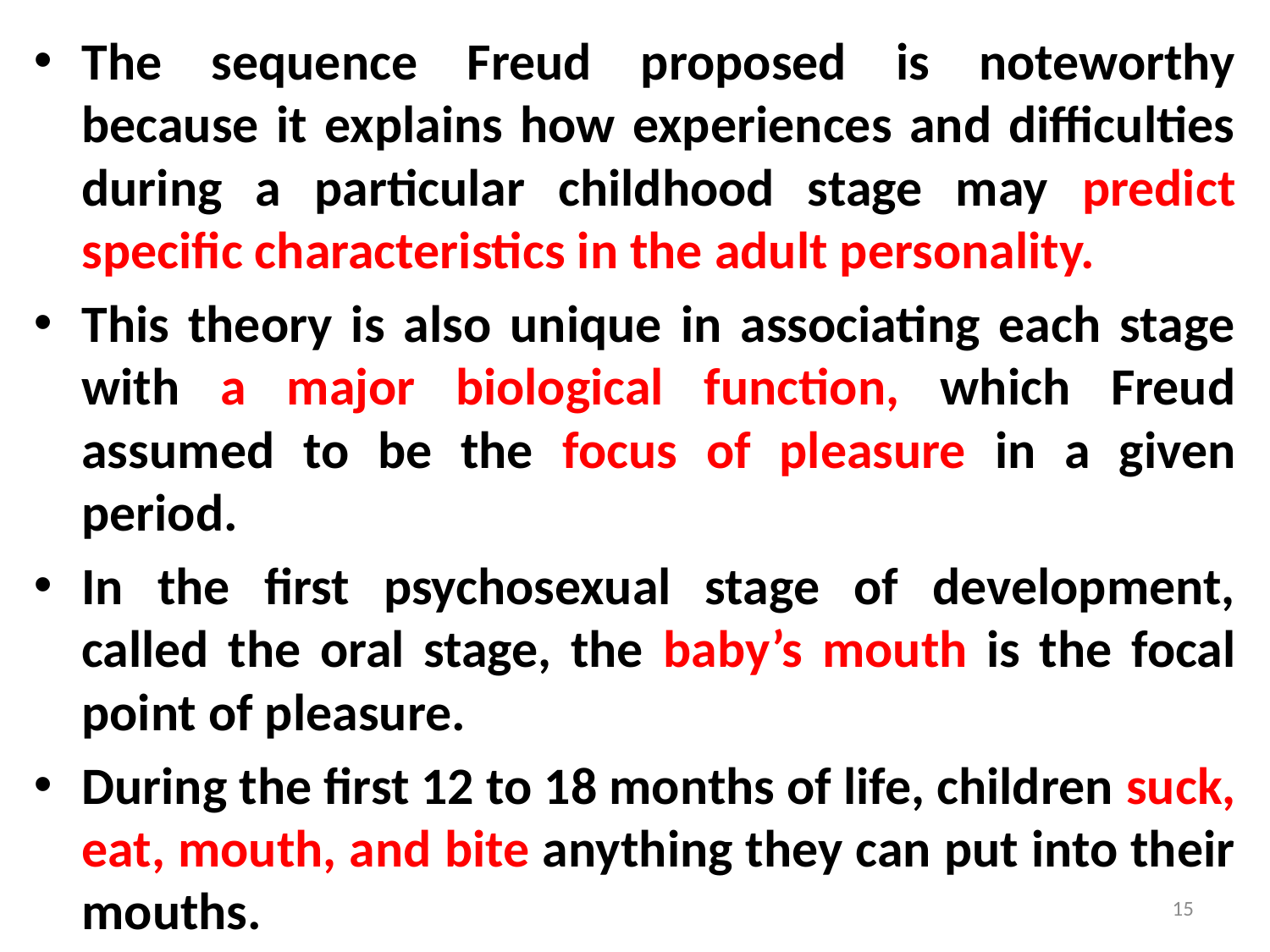

The sequence Freud proposed is noteworthy because it explains how experiences and difficulties during a particular childhood stage may predict specific characteristics in the adult personality.
This theory is also unique in associating each stage with a major biological function, which Freud assumed to be the focus of pleasure in a given period.
In the first psychosexual stage of development, called the oral stage, the baby’s mouth is the focal point of pleasure.
During the first 12 to 18 months of life, children suck, eat, mouth, and bite anything they can put into their mouths.
15